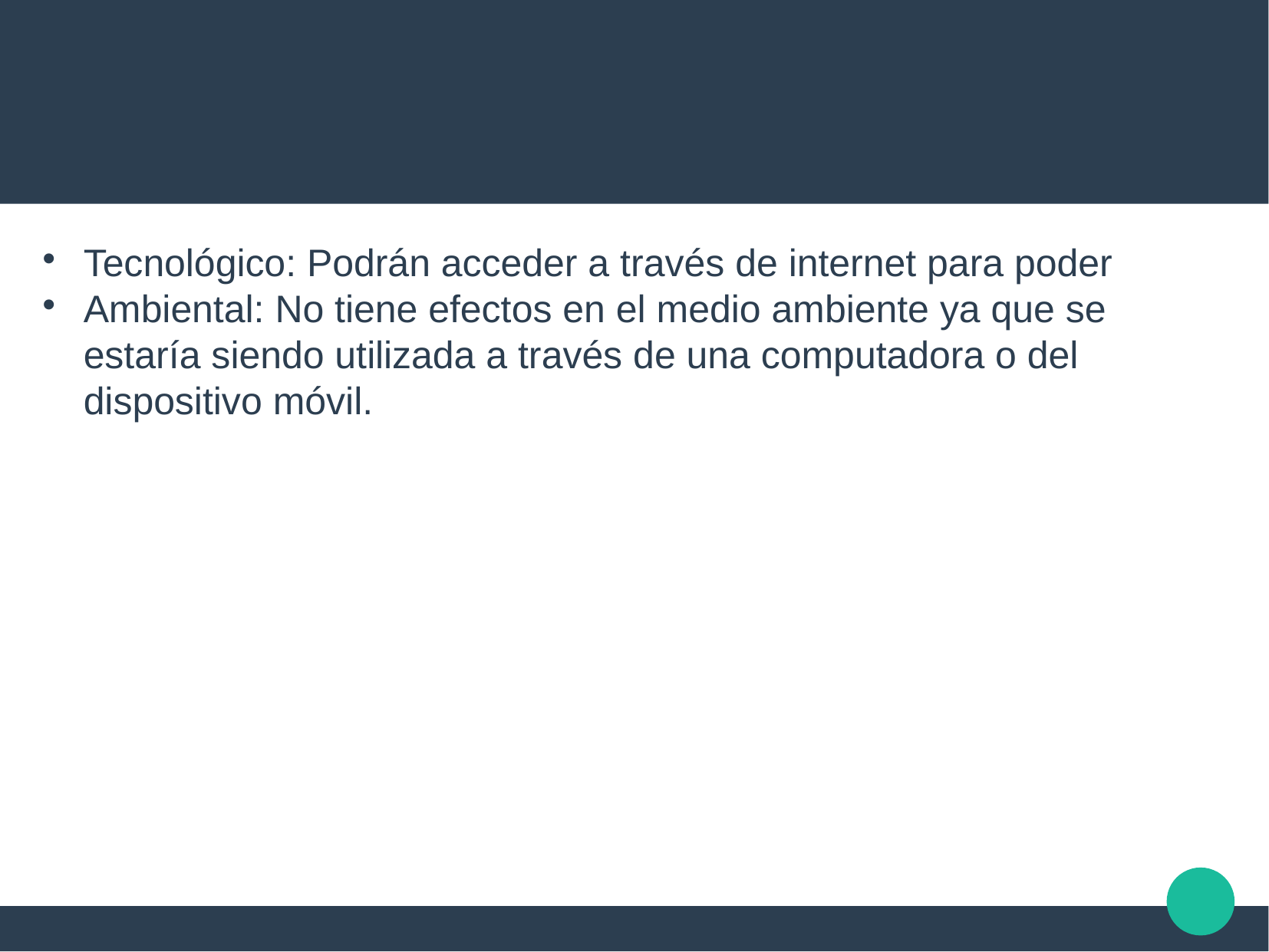

Tecnológico: Podrán acceder a través de internet para poder
Ambiental: No tiene efectos en el medio ambiente ya que se estaría siendo utilizada a través de una computadora o del dispositivo móvil.